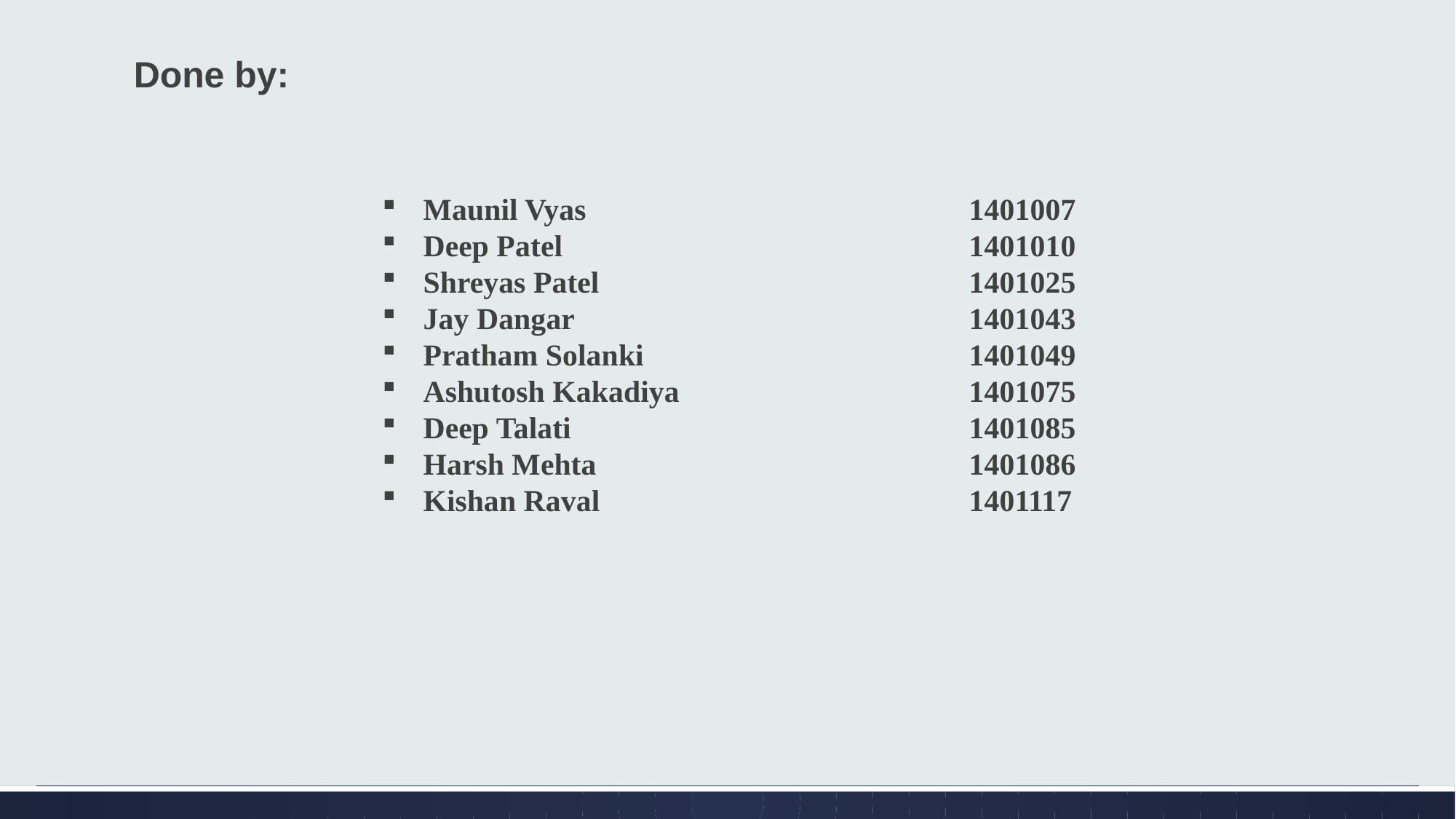

Done by:
Maunil Vyas				1401007
Deep Patel				1401010
Shreyas Patel				1401025
Jay Dangar				1401043
Pratham Solanki			1401049
Ashutosh Kakadiya		         	1401075
Deep Talati				1401085
Harsh Mehta				1401086
Kishan Raval				1401117